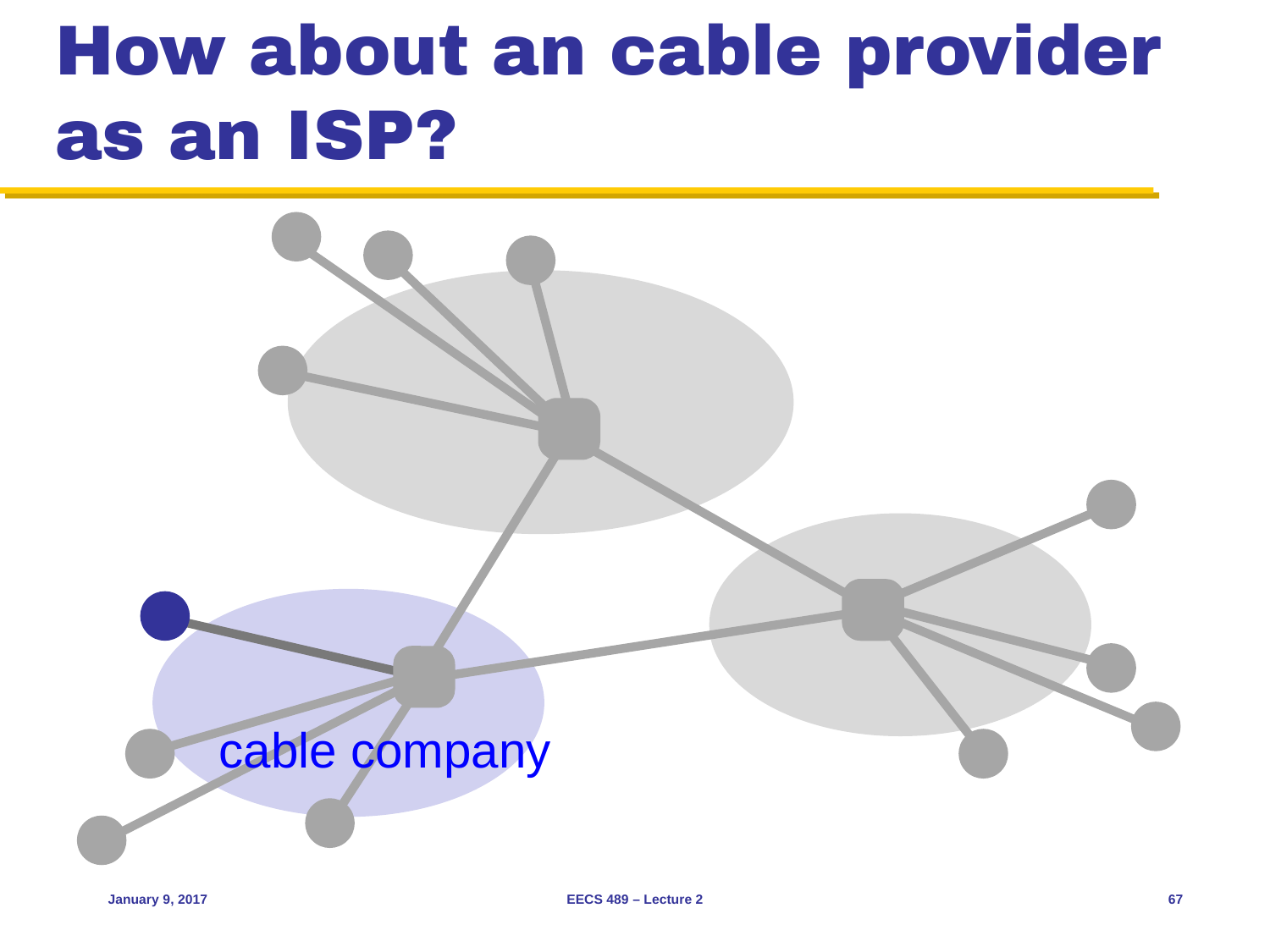

# How about an cable provider as an ISP?

cable company

January 9, 2017
EECS 489 – Lecture 2
67